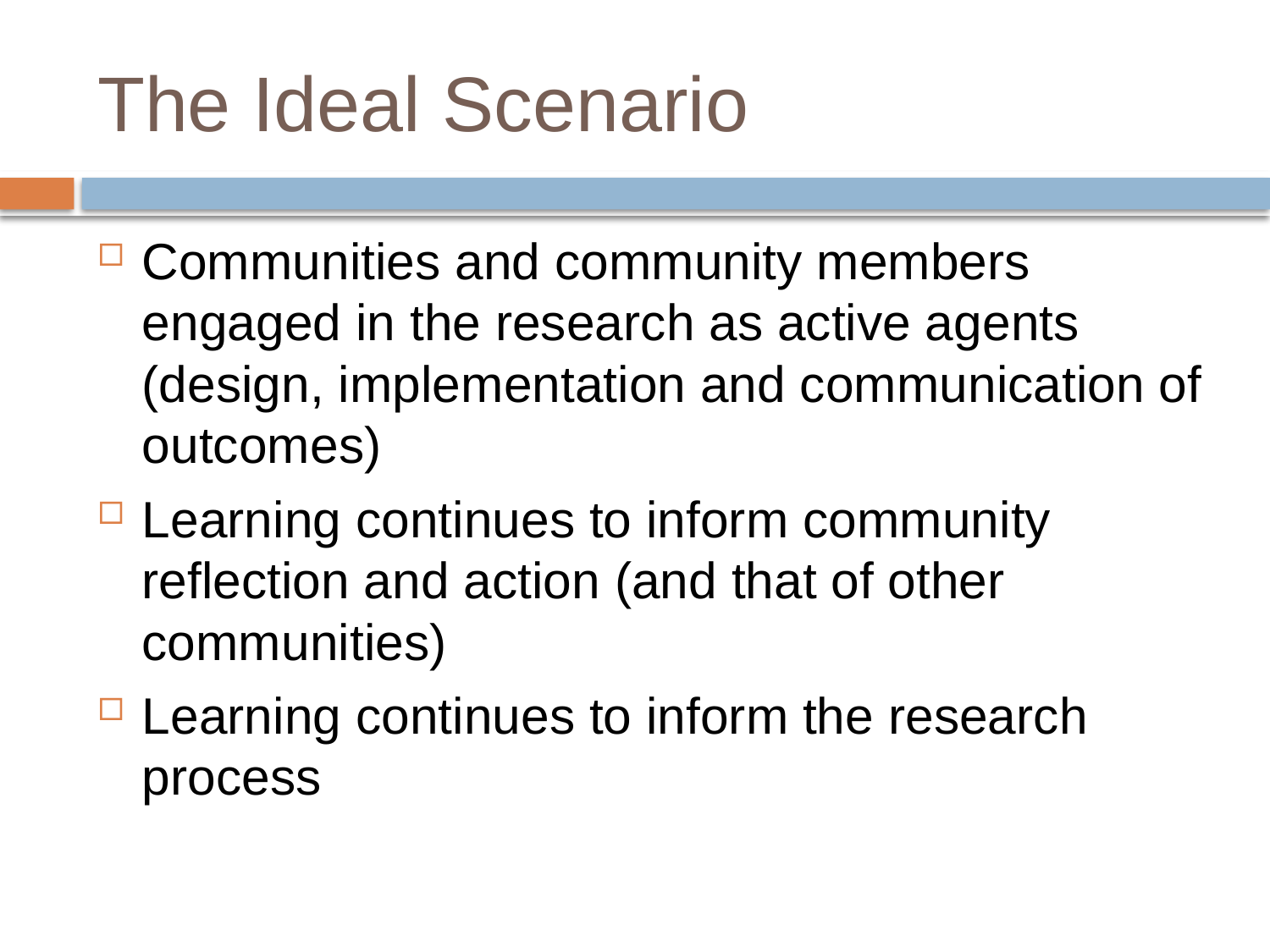

# The Ideal Scenario
Communities and community members engaged in the research as active agents (design, implementation and communication of outcomes)
Learning continues to inform community reflection and action (and that of other communities)
Learning continues to inform the research process